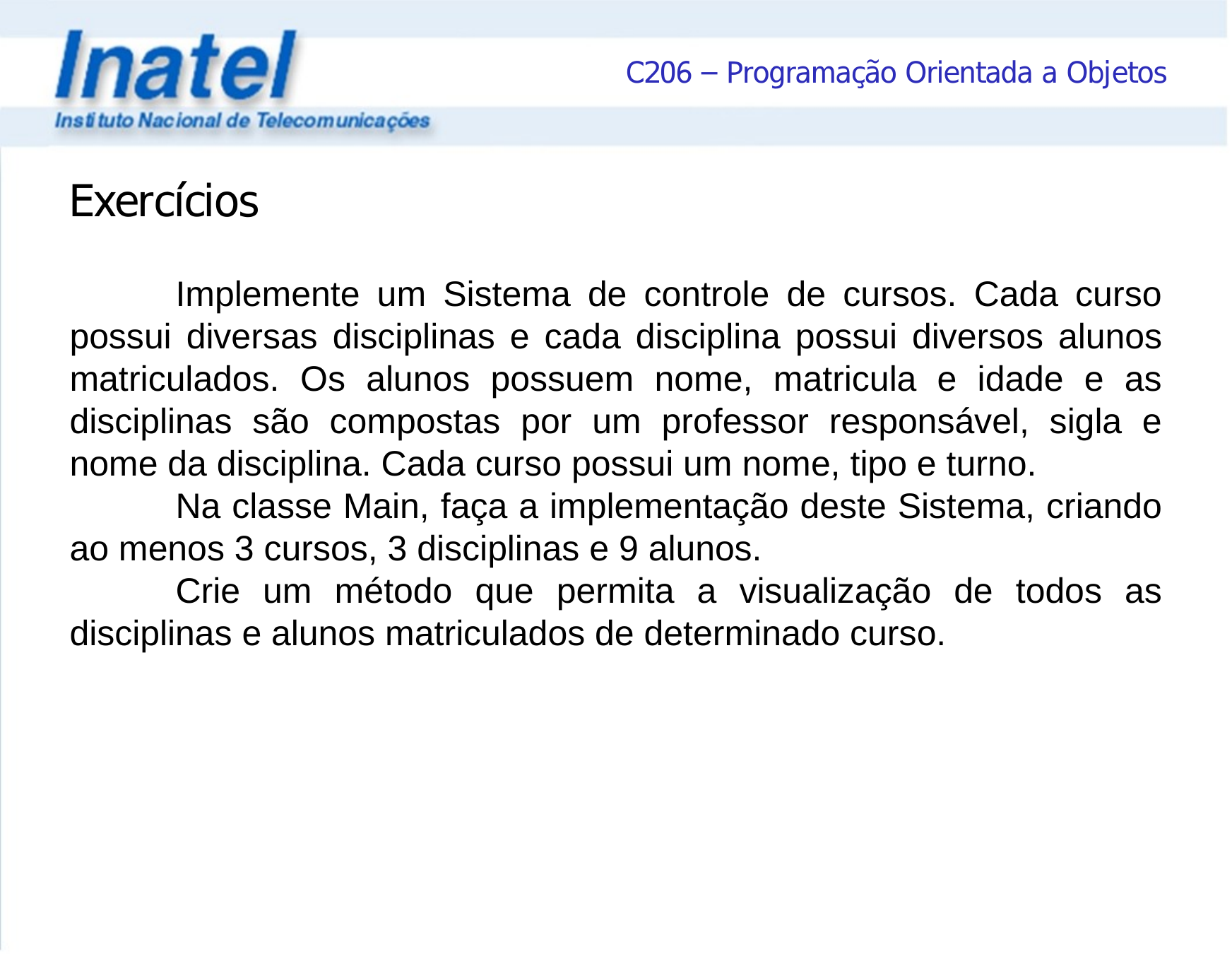

Exercícios
	Implemente um Sistema de controle de cursos. Cada curso possui diversas disciplinas e cada disciplina possui diversos alunos matriculados. Os alunos possuem nome, matricula e idade e as disciplinas são compostas por um professor responsável, sigla e nome da disciplina. Cada curso possui um nome, tipo e turno.
	Na classe Main, faça a implementação deste Sistema, criando ao menos 3 cursos, 3 disciplinas e 9 alunos.
	Crie um método que permita a visualização de todos as disciplinas e alunos matriculados de determinado curso.